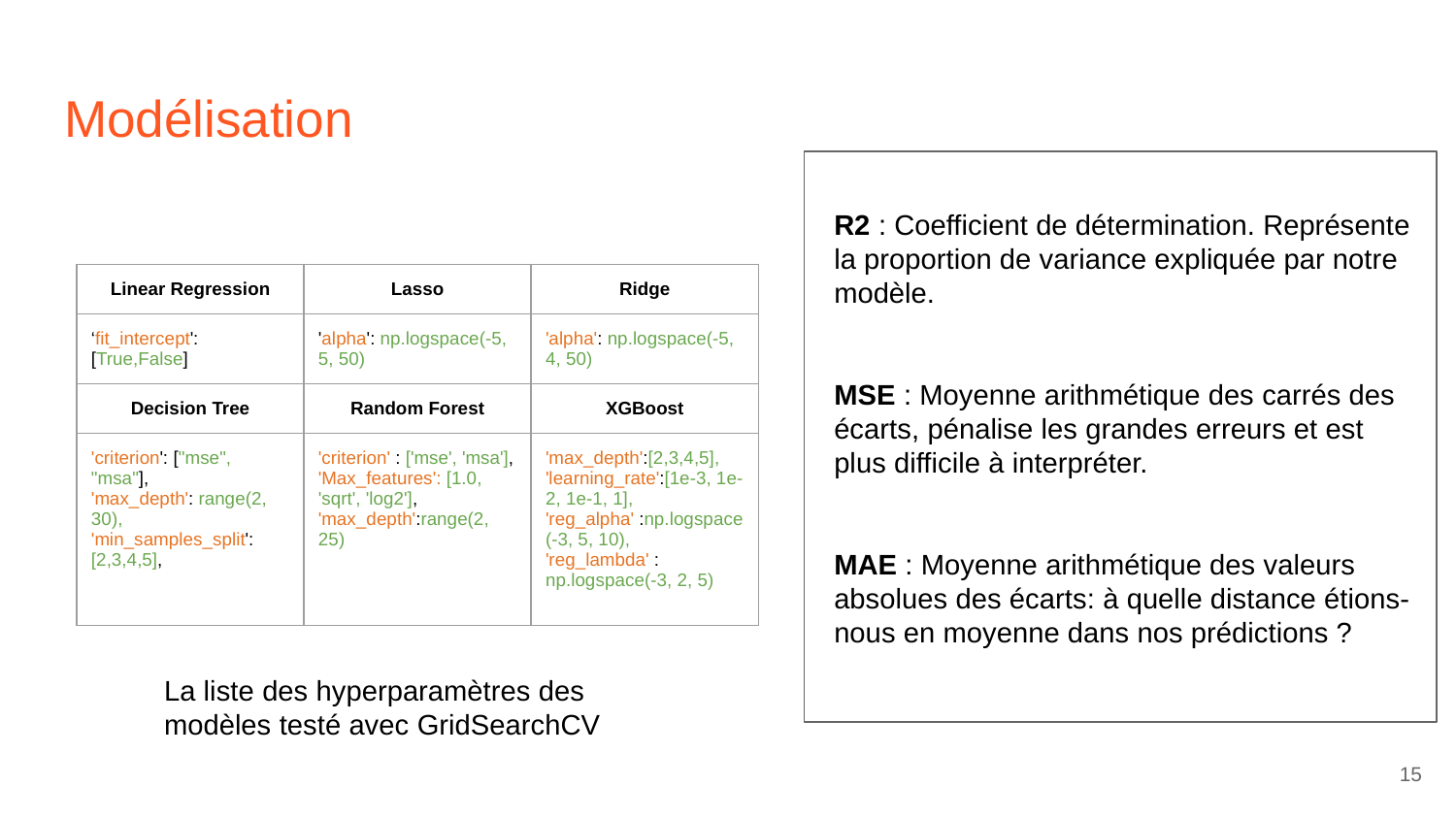

# Modélisation

R2 : Coefficient de détermination. Représente la proportion de variance expliquée par notre modèle.

MSE : Moyenne arithmétique des carrés des écarts, pénalise les grandes erreurs et est plus difficile à interpréter.

MAE : Moyenne arithmétique des valeurs absolues des écarts: à quelle distance étions-nous en moyenne dans nos prédictions ?

| Linear Regression | Lasso | Ridge |
| --- | --- | --- |
| ‘fit\_intercept':[True,False] | 'alpha': np.logspace(-5, 5, 50) | 'alpha': np.logspace(-5, 4, 50) |
| Decision Tree | Random Forest | XGBoost |
| 'criterion': ["mse", "msa"], 'max\_depth': range(2, 30), 'min\_samples\_split': [2,3,4,5], | 'criterion' : ['mse', 'msa'], 'Max\_features': [1.0, 'sqrt', 'log2'], 'max\_depth':range(2, 25) | 'max\_depth':[2,3,4,5], 'learning\_rate':[1e-3, 1e-2, 1e-1, 1], 'reg\_alpha' :np.logspace(-3, 5, 10), 'reg\_lambda' : np.logspace(-3, 2, 5) |
La liste des hyperparamètres des modèles testé avec GridSearchCV
15